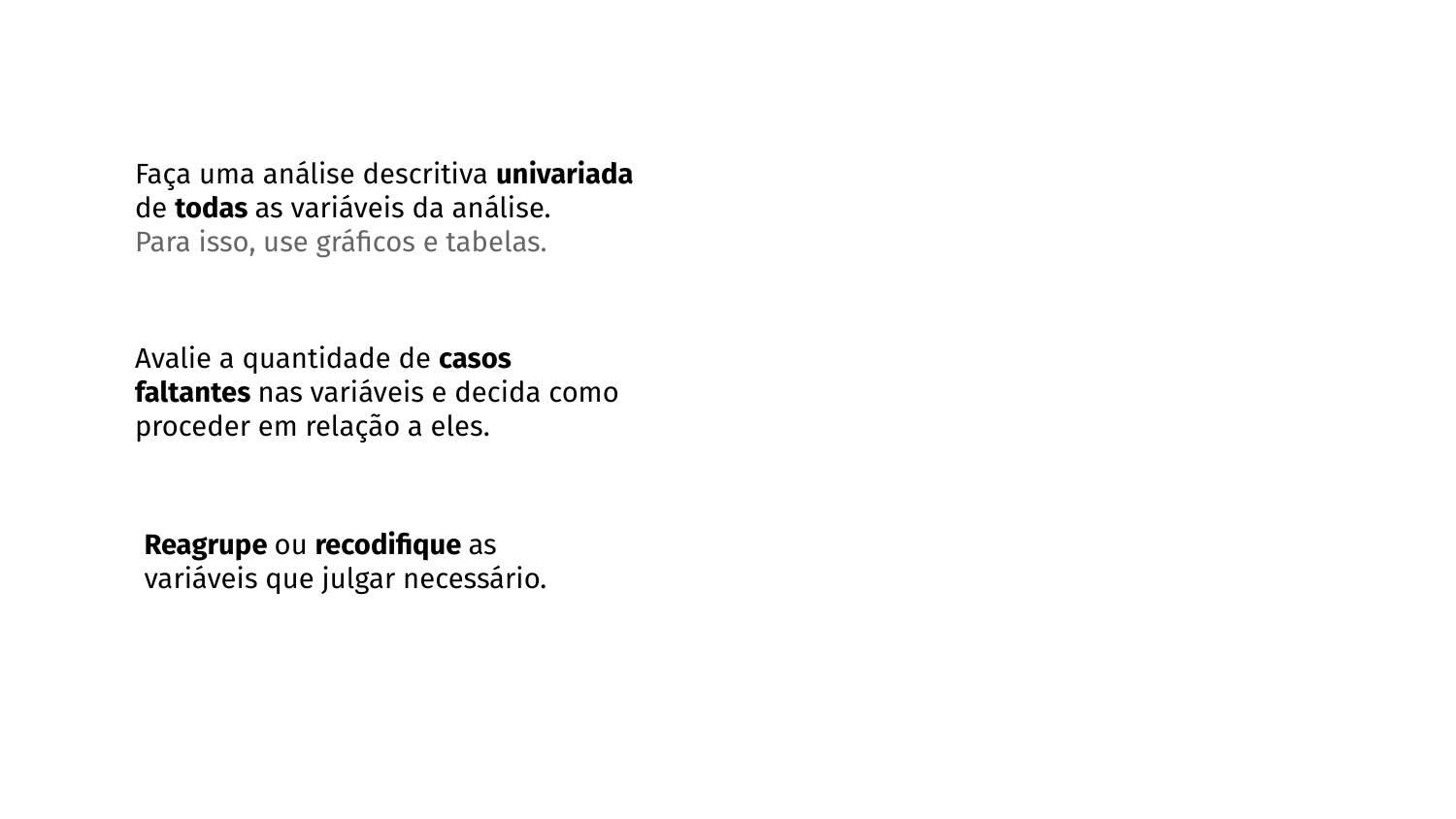

Faça uma análise descritiva univariada
de todas as variáveis da análise.  Para isso, use gráﬁcos e tabelas.

Avalie a quantidade de casos  faltantes nas variáveis e decida como  proceder em relação a eles.

Reagrupe ou recodiﬁque as  variáveis que julgar necessário.